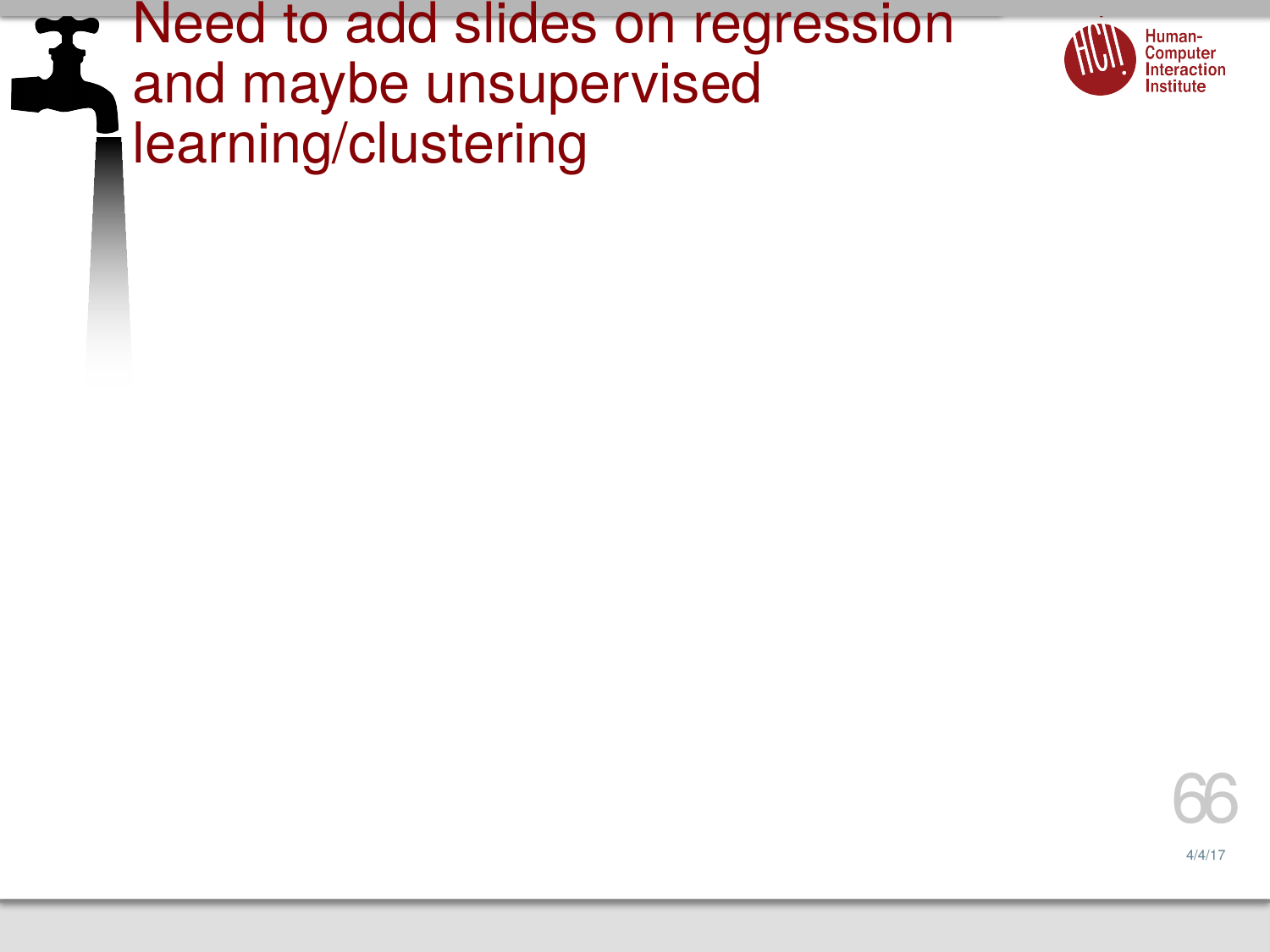

# Need to add slides on regression and maybe unsupervised learning/clustering

66
4/4/17